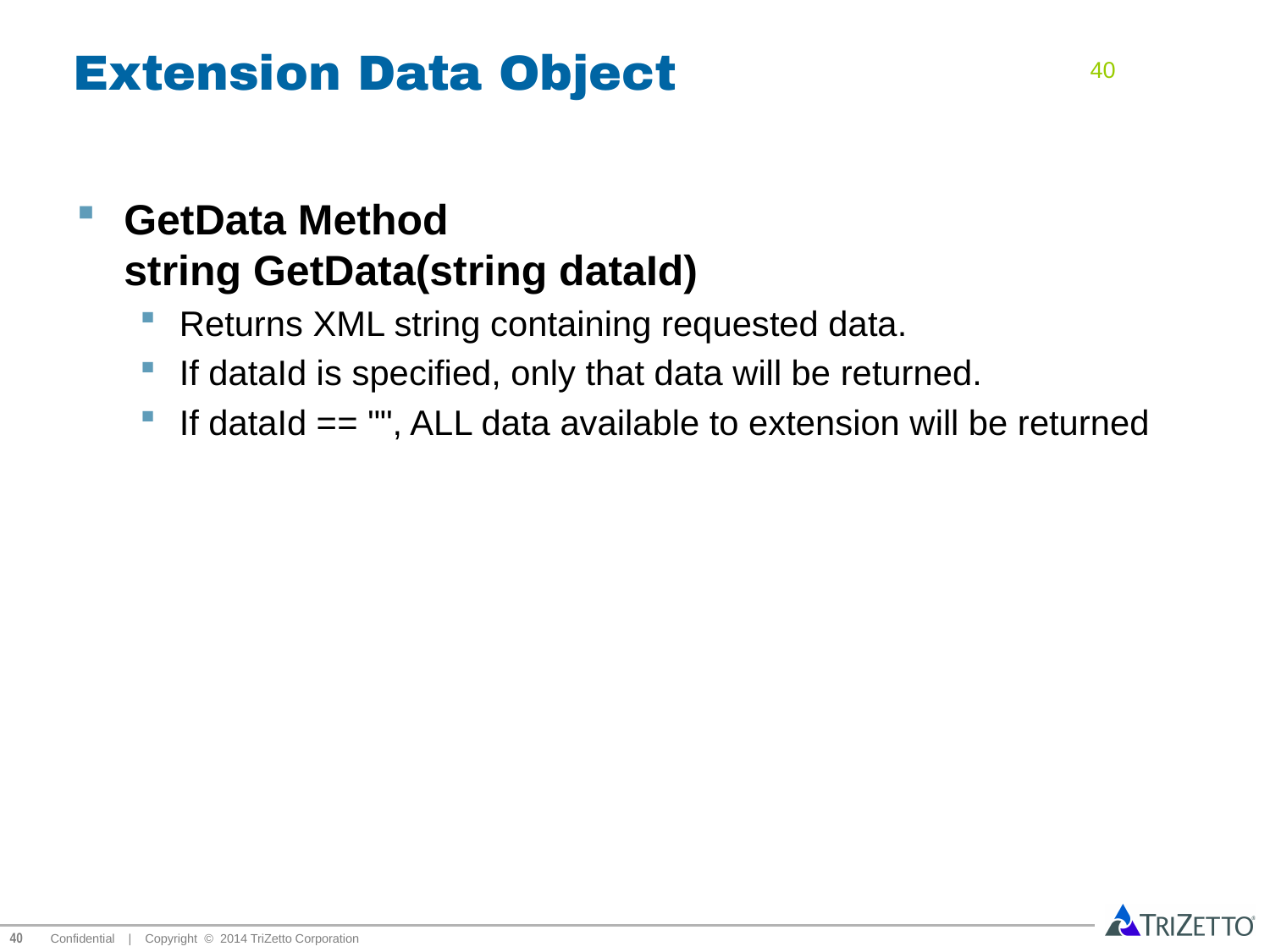

# Extension Data Object
40
GetData Method
string GetData(string dataId)
Returns XML string containing requested data.
If dataId is specified, only that data will be returned.
If dataId == "", ALL data available to extension will be returned